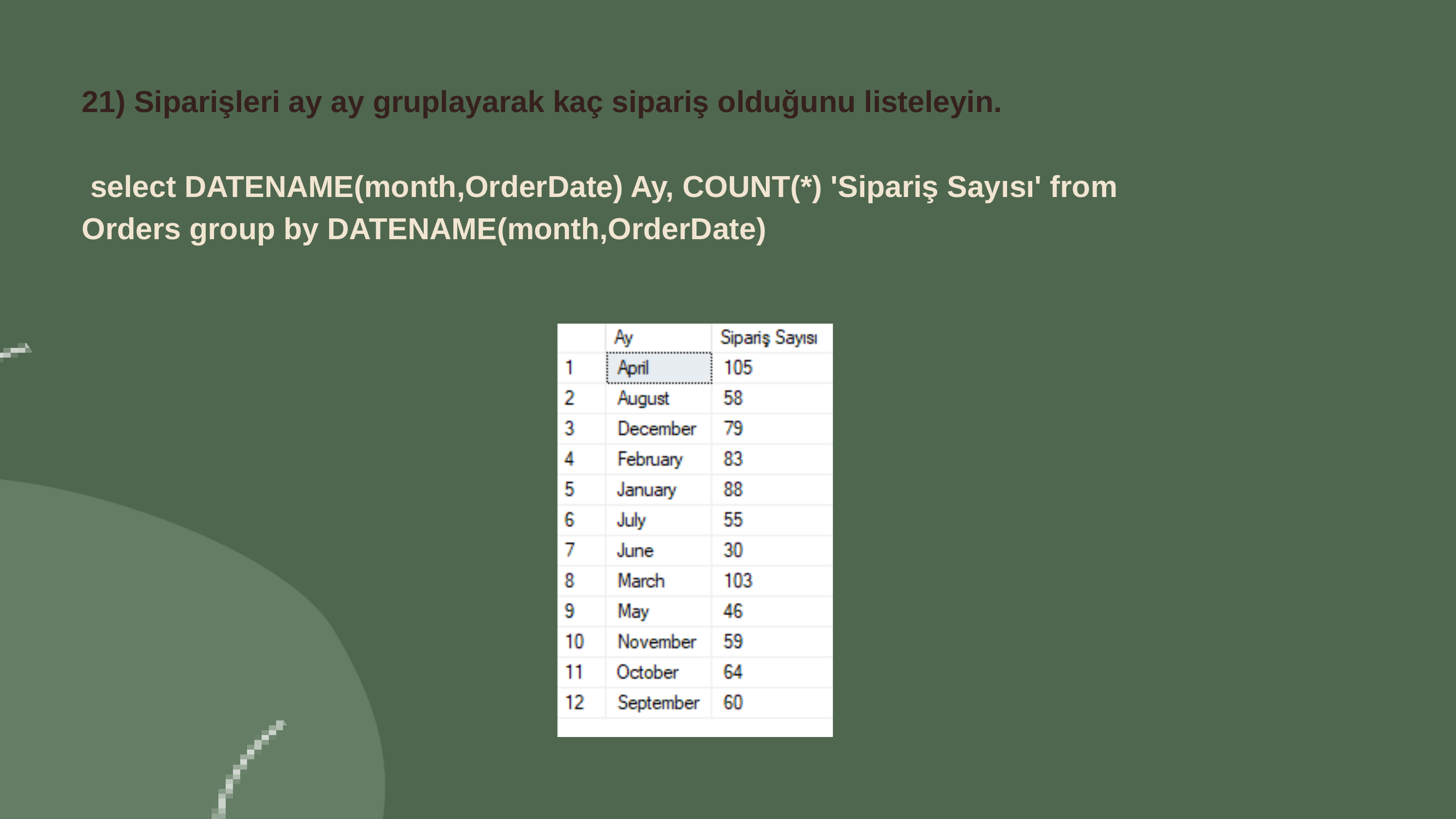

21) Siparişleri ay ay gruplayarak kaç sipariş olduğunu listeleyin.

 select DATENAME(month,OrderDate) Ay, COUNT(*) 'Sipariş Sayısı' from Orders group by DATENAME(month,OrderDate)